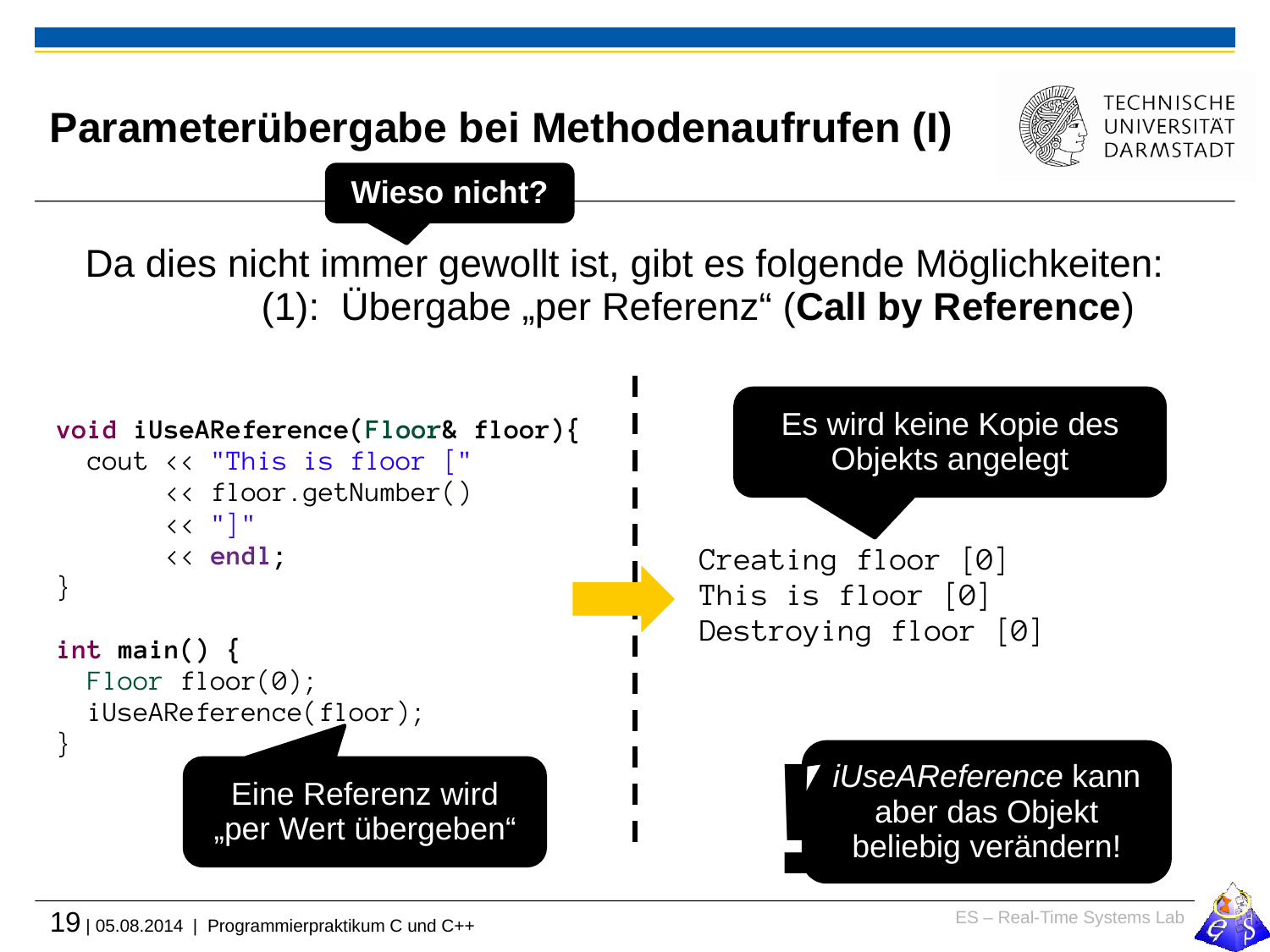

# Parameterübergabe bei Methodenaufrufen (I)
Wieso nicht?
Da dies nicht immer gewollt ist, gibt es folgende Möglichkeiten:
		(1):  Übergabe „per Referenz“ (Call by Reference)
Es wird keine Kopie des Objekts angelegt
void iUseAReference(Floor& floor){
  cout << "This is floor ["
       << floor.getNumber()
       << "]"
       << endl;
}

int main() {
  Floor floor(0);
  iUseAReference(floor);
}
Creating floor [0]
This is floor [0]
Destroying floor [0]

!
iUseAReference kann aber das Objekt beliebig verändern!
Eine Referenz wird „per Wert übergeben“